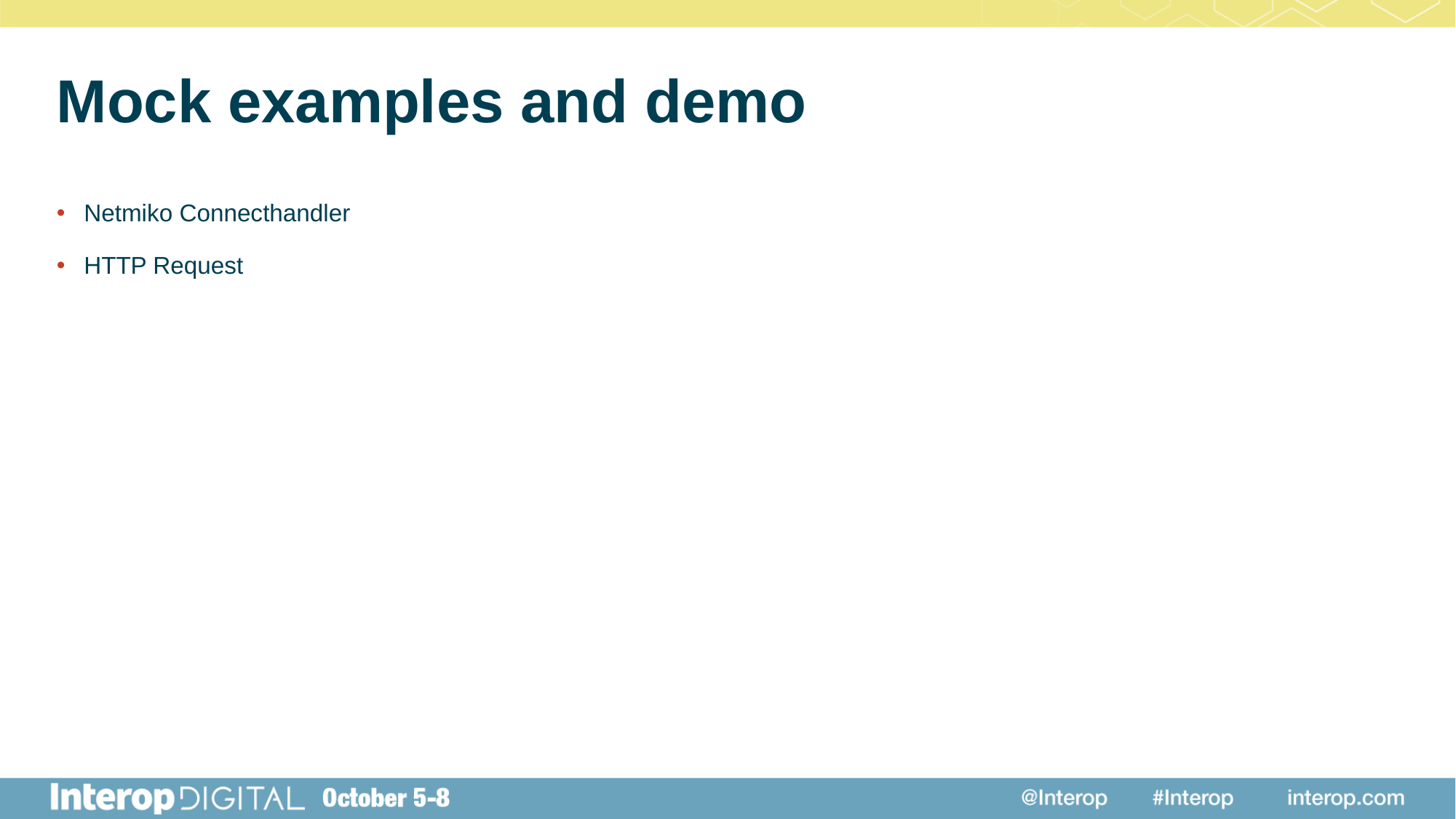

# Mock examples and demo
Netmiko Connecthandler

HTTP Request